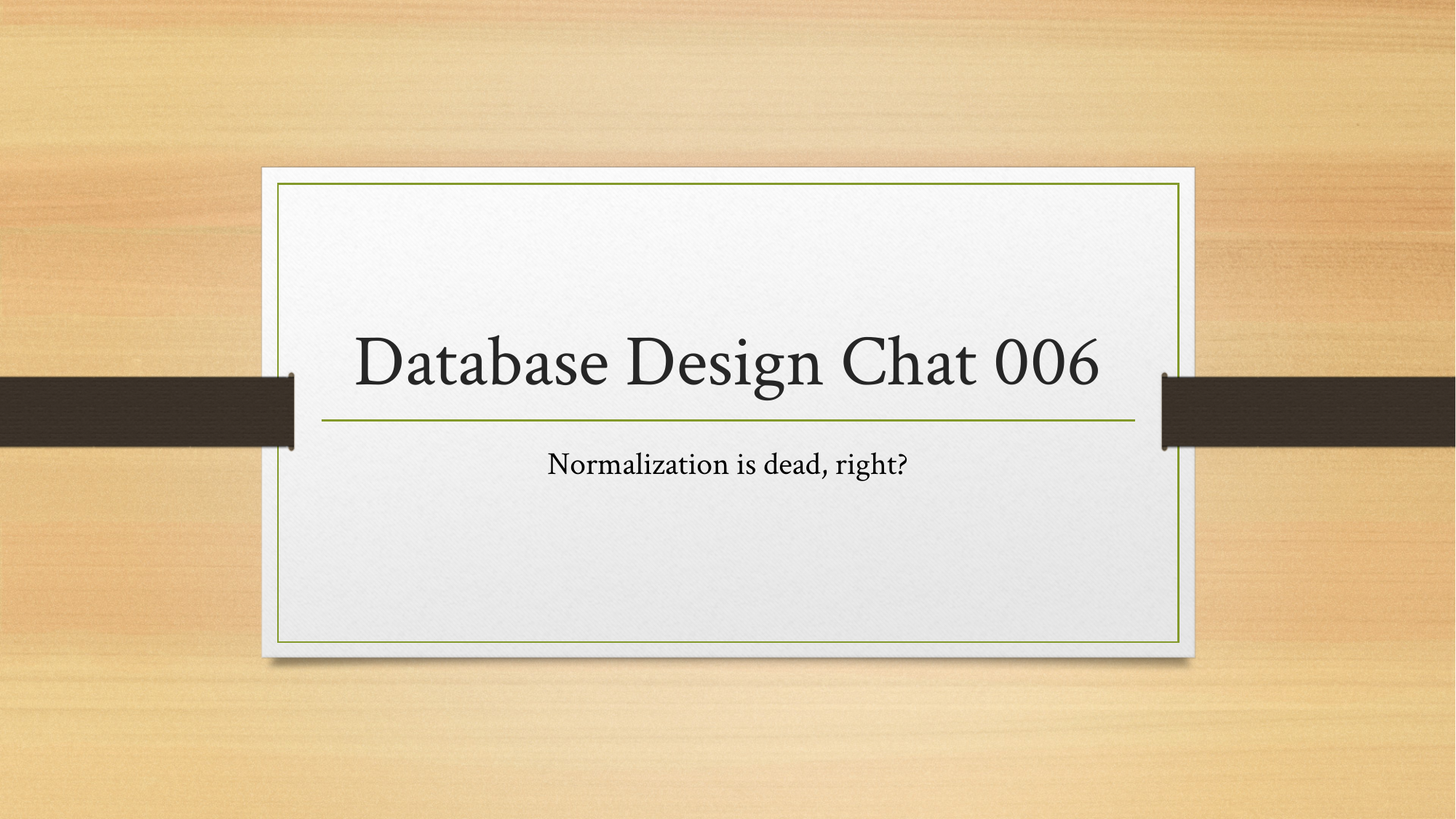

# Database Design Chat 006
Normalization is dead, right?